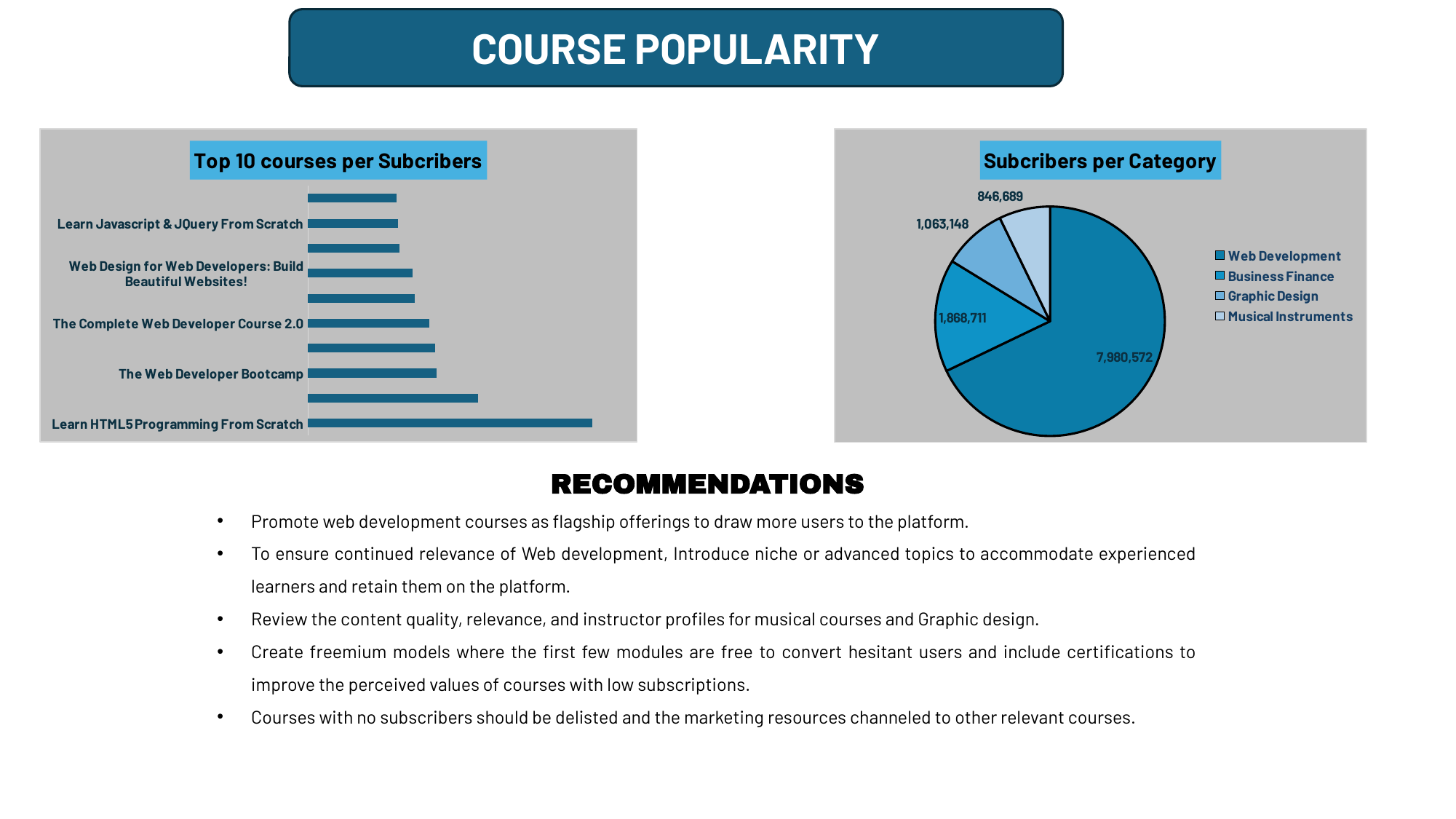

COURSE POPULARITY

### Chart: Top 10 courses per Subcribers

| Category | Total |
|---|---|
| Learn HTML5 Programming From Scratch | 268923.0 |
| Coding for Entrepreneurs Basic | 161029.0 |
| The Web Developer Bootcamp | 121584.0 |
| Build Your First Website in 1 Week with HTML5 and CSS3 | 120291.0 |
| The Complete Web Developer Course 2.0 | 114512.0 |
| Free Beginner Electric Guitar Lessons | 101154.0 |
| Web Design for Web Developers: Build Beautiful Websites! | 98867.0 |
| Learn Web Designing & HTML5/CSS3 Essentials in 4-Hours | 86570.0 |
| Learn Javascript & JQuery From Scratch | 84897.0 |
| Practical PHP: Master the Basics and Code Dynamic Websites | 83737.0 |

### Chart: Subcribers per Category

| Category | Total |
|---|---|
| Web Development | 7980572.0 |
| Business Finance | 1868711.0 |
| Graphic Design | 1063148.0 |
| Musical Instruments | 846689.0 |
RECOMMENDATIONS
Promote web development courses as flagship offerings to draw more users to the platform.
To ensure continued relevance of Web development, Introduce niche or advanced topics to accommodate experienced learners and retain them on the platform.
Review the content quality, relevance, and instructor profiles for musical courses and Graphic design.
Create freemium models where the first few modules are free to convert hesitant users and include certifications to improve the perceived values of courses with low subscriptions.
Courses with no subscribers should be delisted and the marketing resources channeled to other relevant courses.